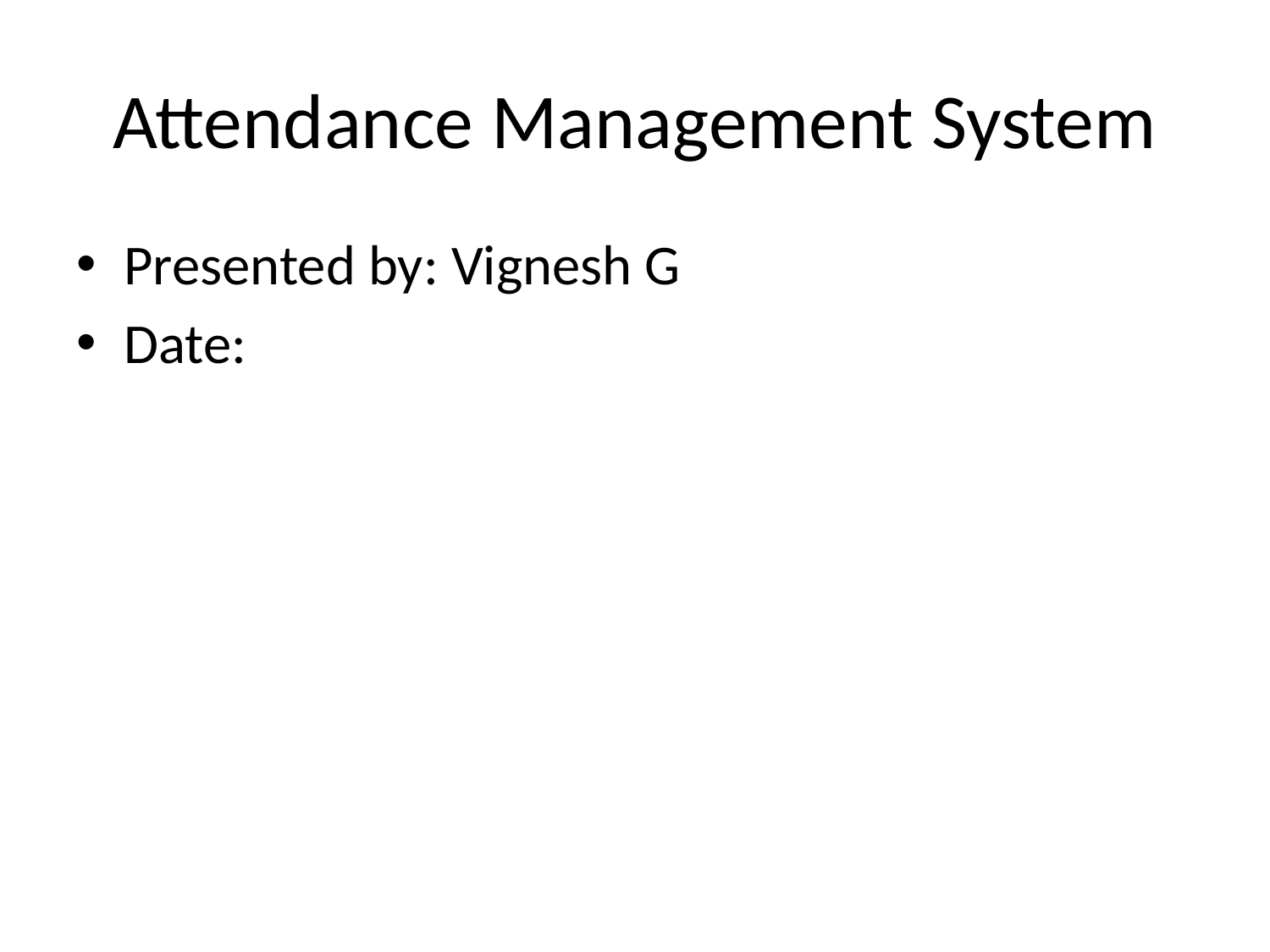

# Attendance Management System
Presented by: Vignesh G
Date: